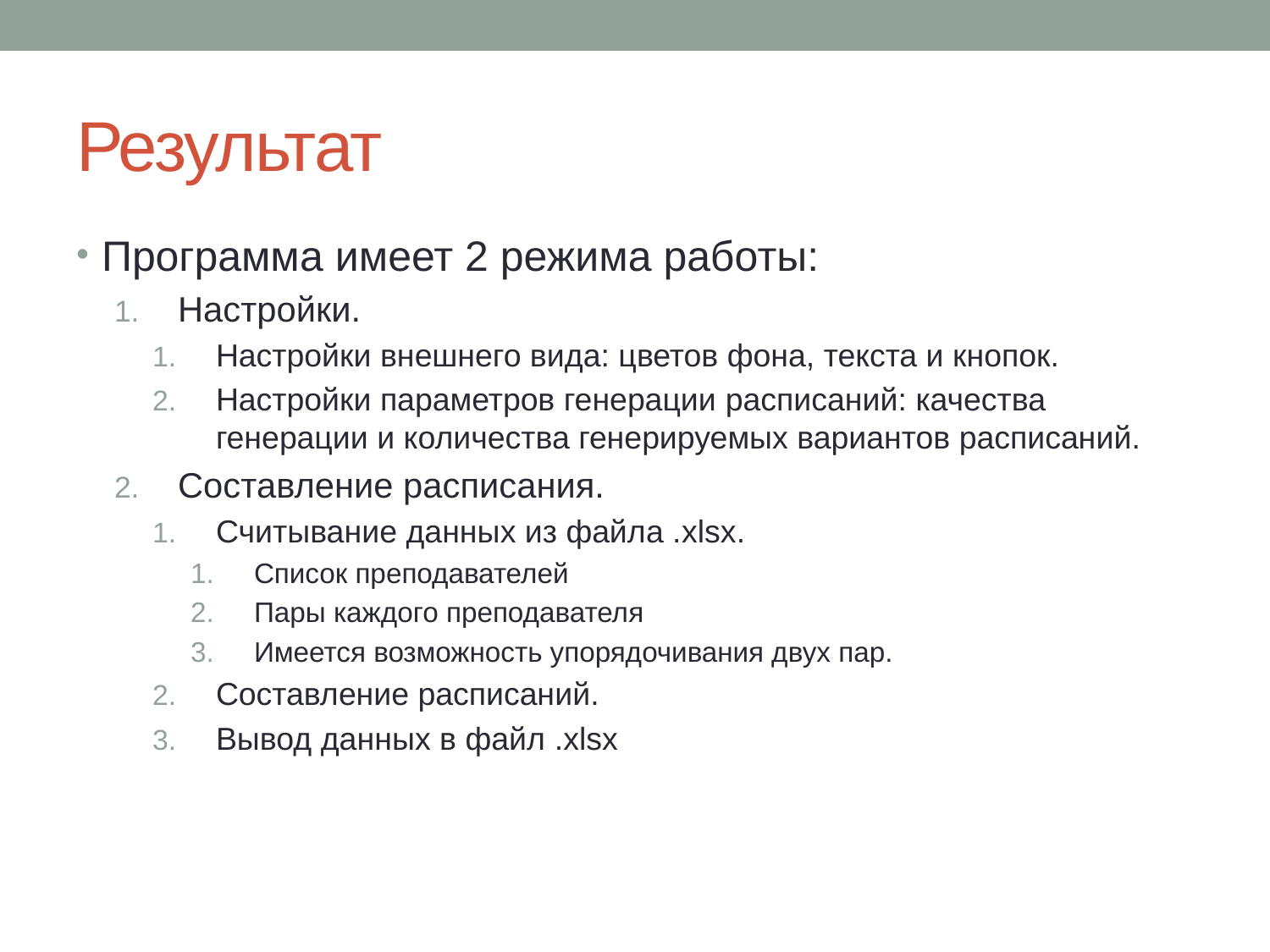

# Результат
Программа имеет 2 режима работы:
Настройки.
Настройки внешнего вида: цветов фона, текста и кнопок.
Настройки параметров генерации расписаний: качества генерации и количества генерируемых вариантов расписаний.
Составление расписания.
Считывание данных из файла .xlsx.
Список преподавателей
Пары каждого преподавателя
Имеется возможность упорядочивания двух пар.
Составление расписаний.
Вывод данных в файл .xlsx